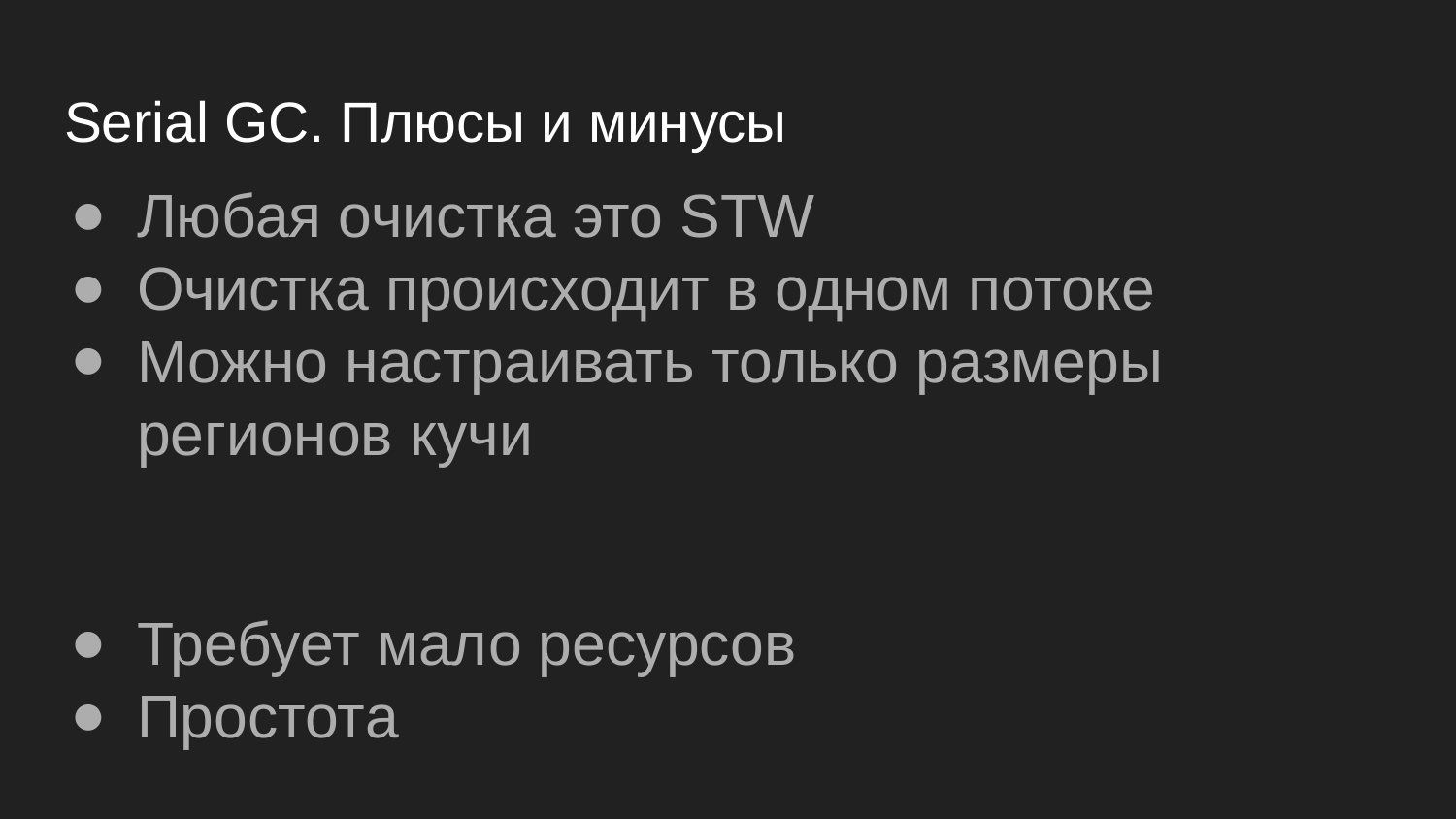

# Serial GC. Плюсы и минусы
Любая очистка это STW
Очистка происходит в одном потоке
Можно настраивать только размеры регионов кучи

Требует мало ресурсов
Простота